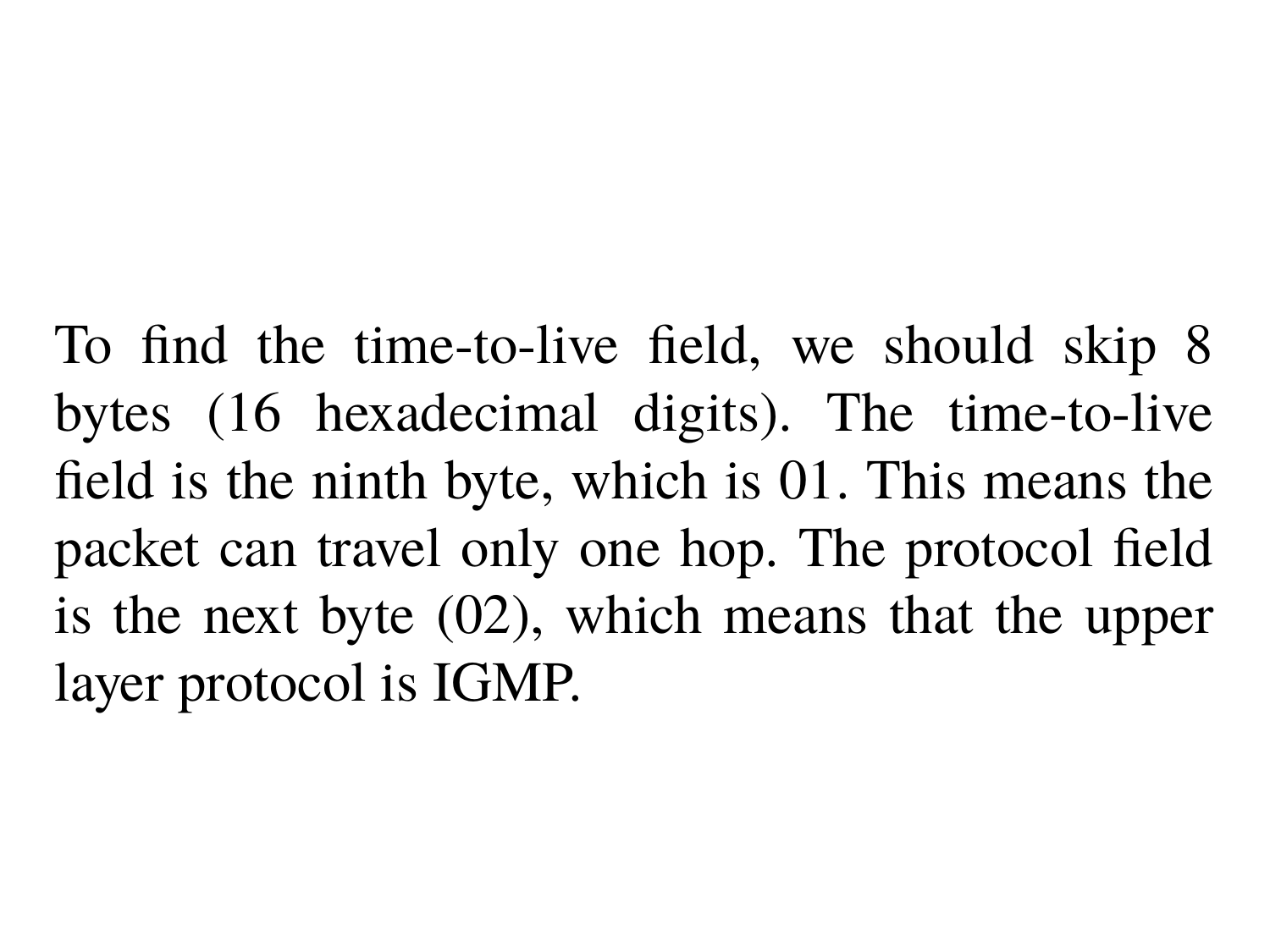

To find the time-to-live field, we should skip 8 bytes (16 hexadecimal digits). The time-to-live field is the ninth byte, which is 01. This means the packet can travel only one hop. The protocol field is the next byte (02), which means that the upper layer protocol is IGMP.